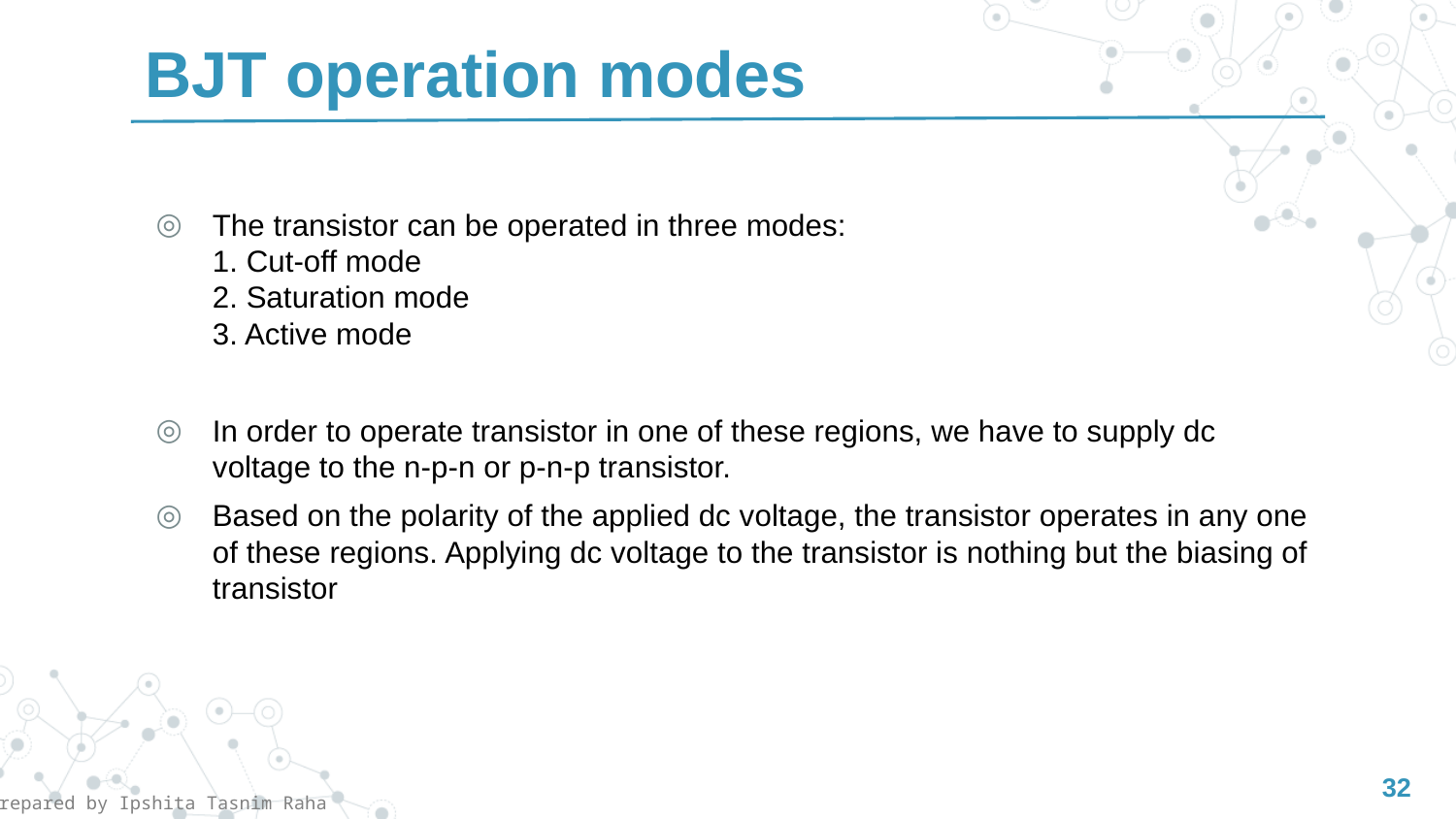

BJT operation modes
The transistor can be operated in three modes:
1. Cut-off mode
2. Saturation mode
3. Active mode

In order to operate transistor in one of these regions, we have to supply dc voltage to the n-p-n or p-n-p transistor.
Based on the polarity of the applied dc voltage, the transistor operates in any one of these regions. Applying dc voltage to the transistor is nothing but the biasing of transistor

32
Prepared by Ipshita Tasnim Raha